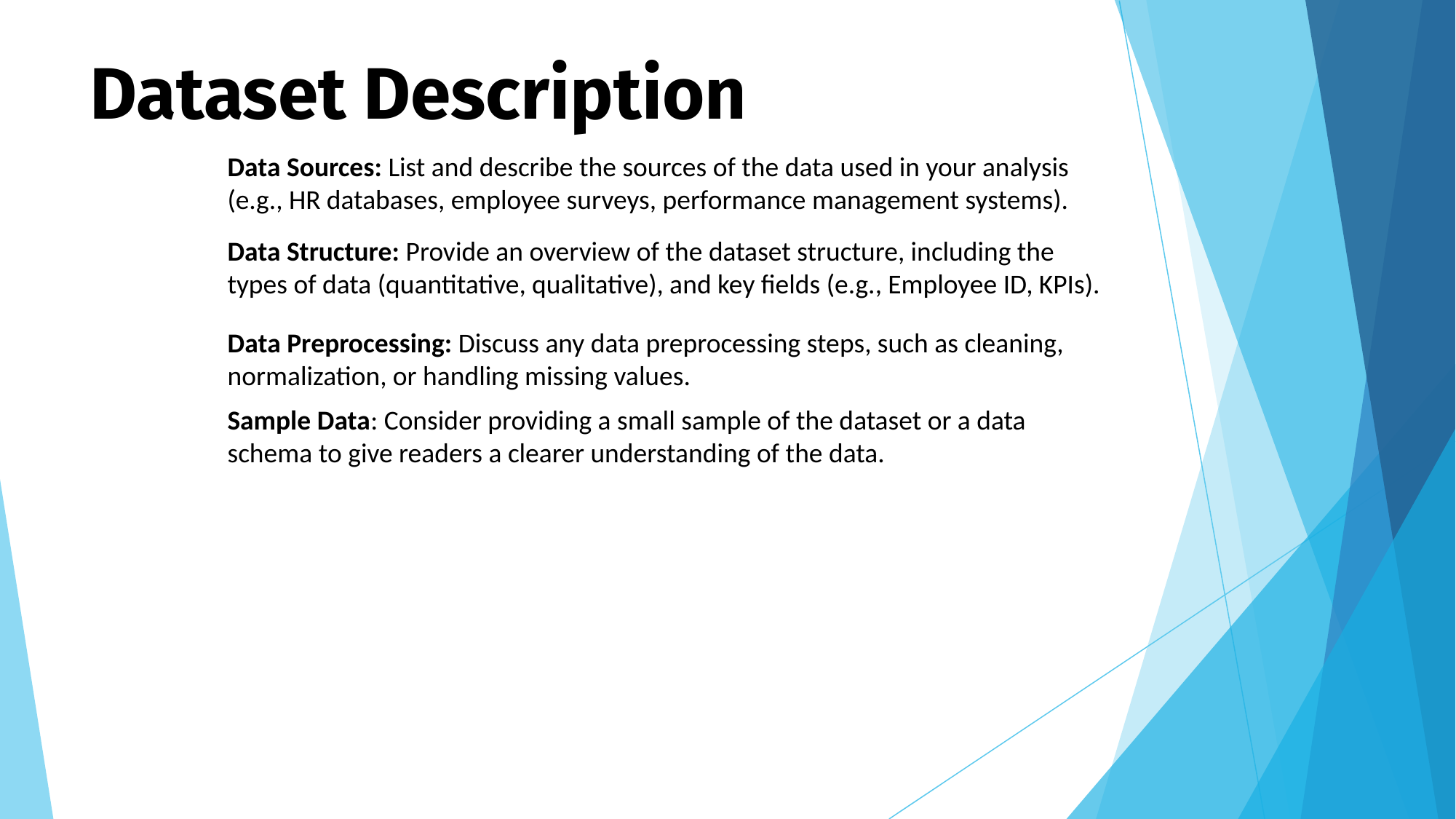

# Dataset Description
Data Sources: List and describe the sources of the data used in your analysis (e.g., HR databases, employee surveys, performance management systems).
Data Structure: Provide an overview of the dataset structure, including the types of data (quantitative, qualitative), and key fields (e.g., Employee ID, KPIs).
Data Preprocessing: Discuss any data preprocessing steps, such as cleaning, normalization, or handling missing values.
Sample Data: Consider providing a small sample of the dataset or a data schema to give readers a clearer understanding of the data.